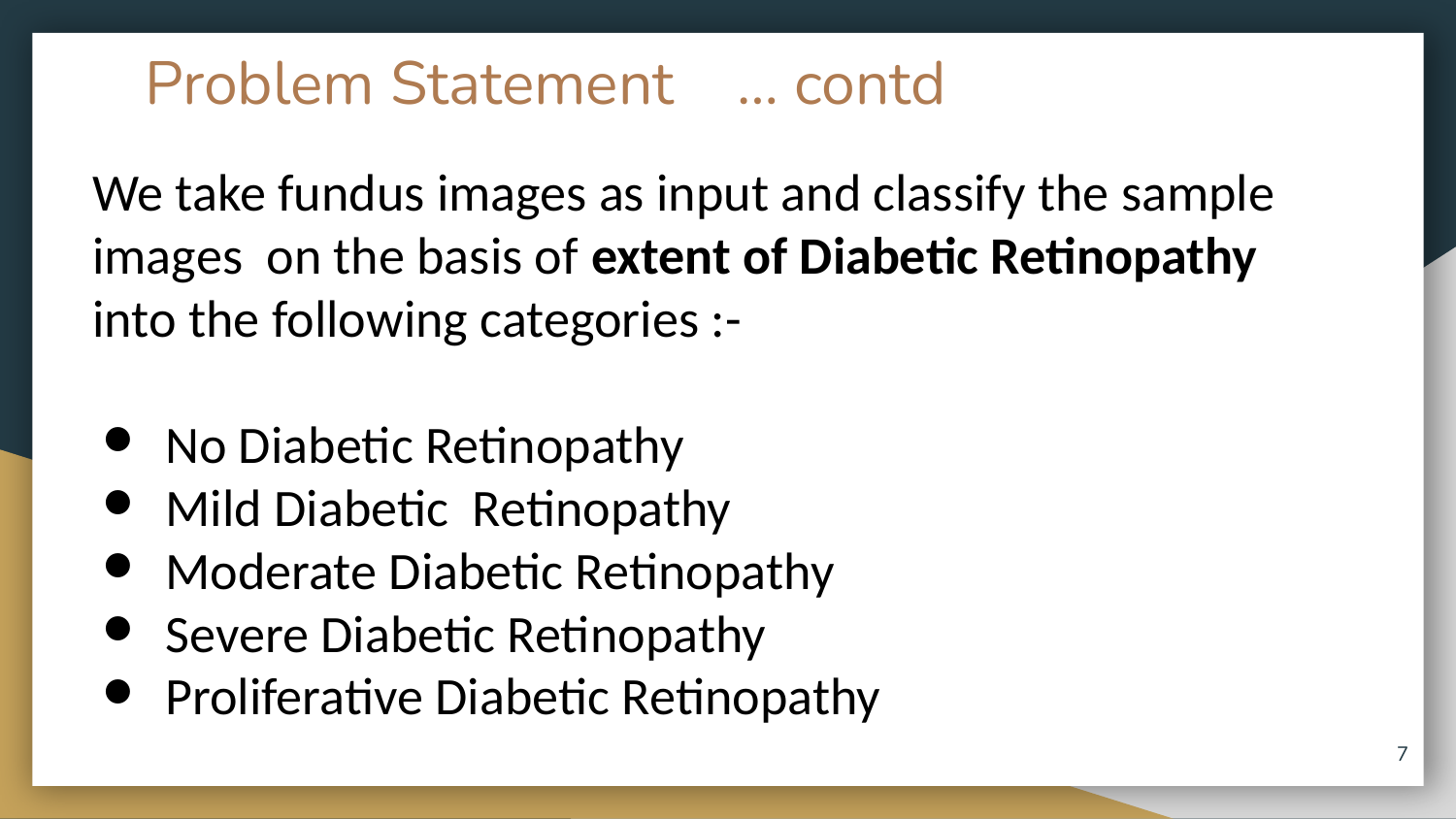

# Problem Statement    … contd
We take fundus images as input and classify the sample images  on the basis of extent of Diabetic Retinopathy into the following categories :-

No Diabetic Retinopathy
Mild Diabetic  Retinopathy
Moderate Diabetic Retinopathy
Severe Diabetic Retinopathy
Proliferative Diabetic Retinopathy

7